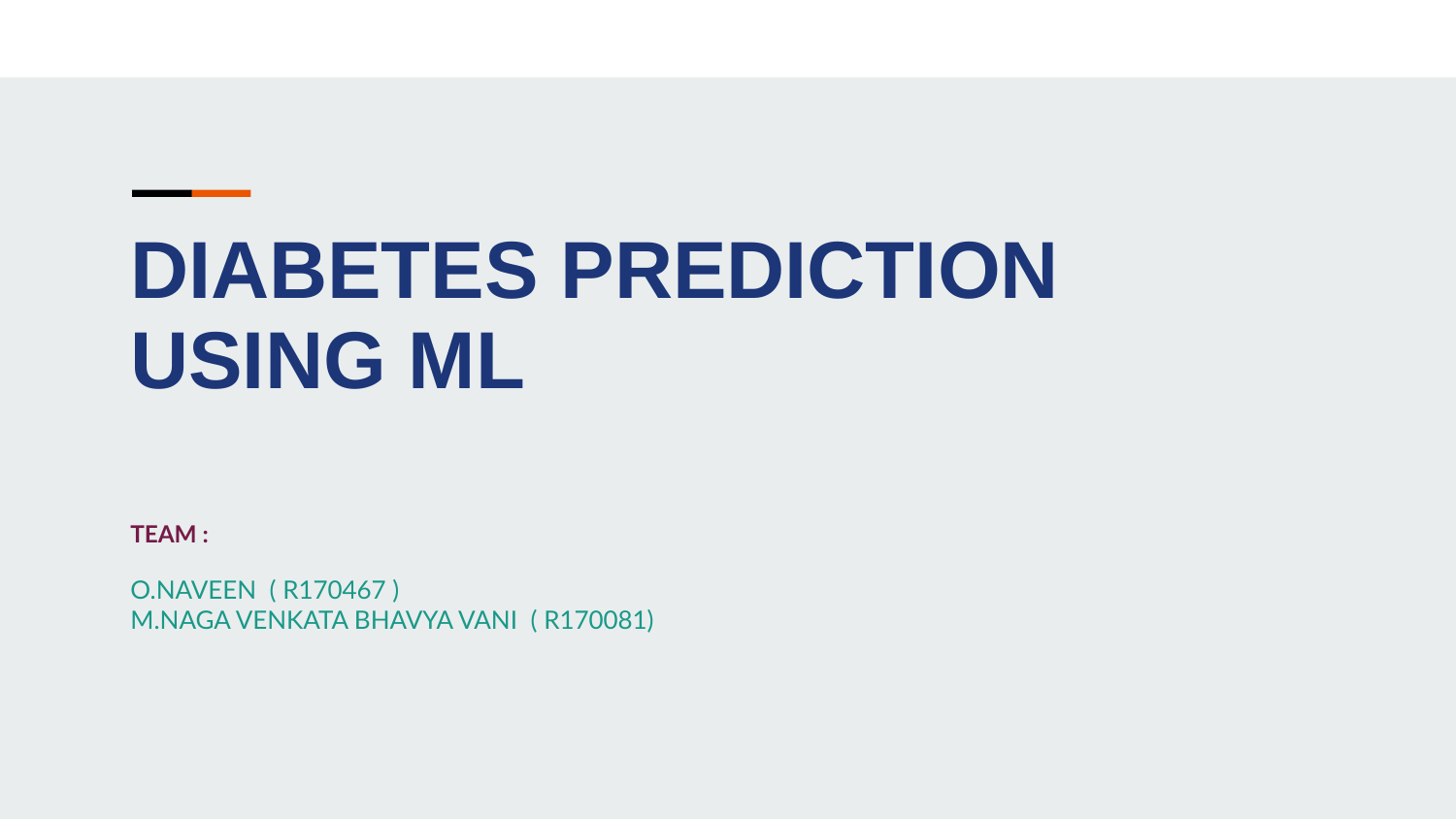

DIABETES PREDICTION USING ML
TEAM :

O.NAVEEN  ( R170467 )
M.NAGA VENKATA BHAVYA VANI  ( R170081)